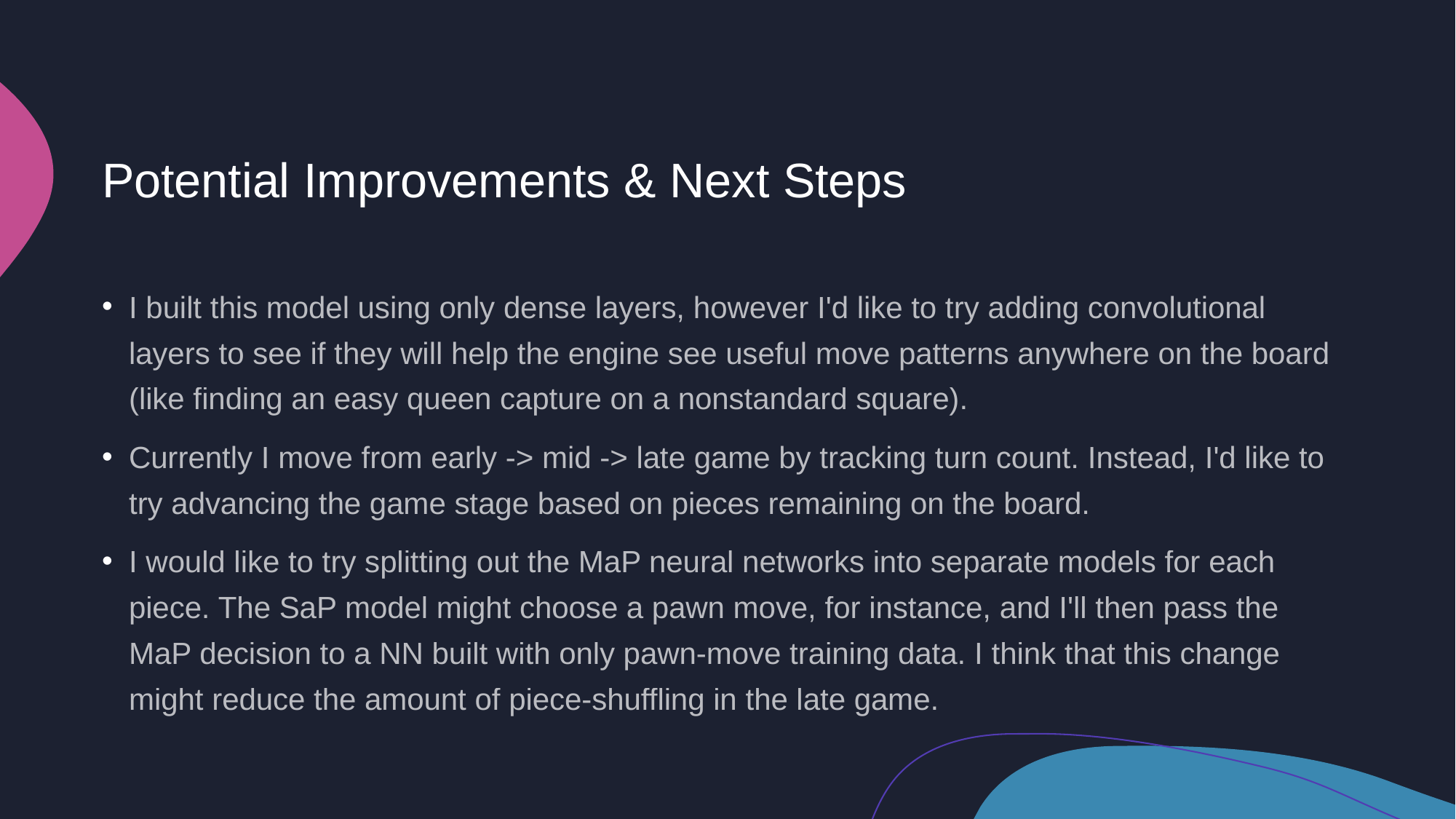

# Potential Improvements & Next Steps
I built this model using only dense layers, however I'd like to try adding convolutional layers to see if they will help the engine see useful move patterns anywhere on the board (like finding an easy queen capture on a nonstandard square).
Currently I move from early -> mid -> late game by tracking turn count. Instead, I'd like to try advancing the game stage based on pieces remaining on the board.
I would like to try splitting out the MaP neural networks into separate models for each piece. The SaP model might choose a pawn move, for instance, and I'll then pass the MaP decision to a NN built with only pawn-move training data. I think that this change might reduce the amount of piece-shuffling in the late game.